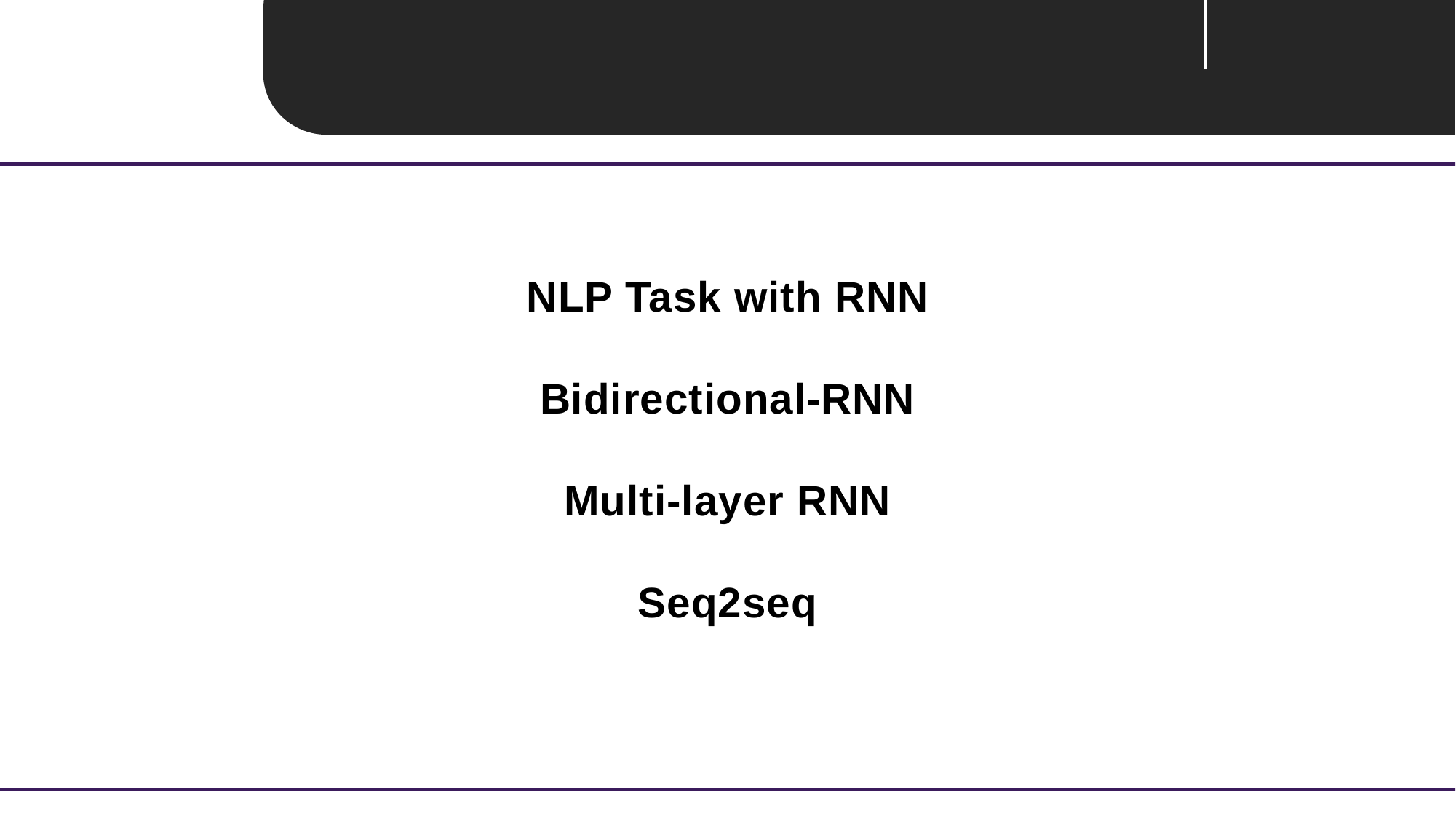

Unit  04 ㅣ Advanced RNN
NLP Task with RNN

Bidirectional-RNN

Multi-layer RNN

Seq2seq